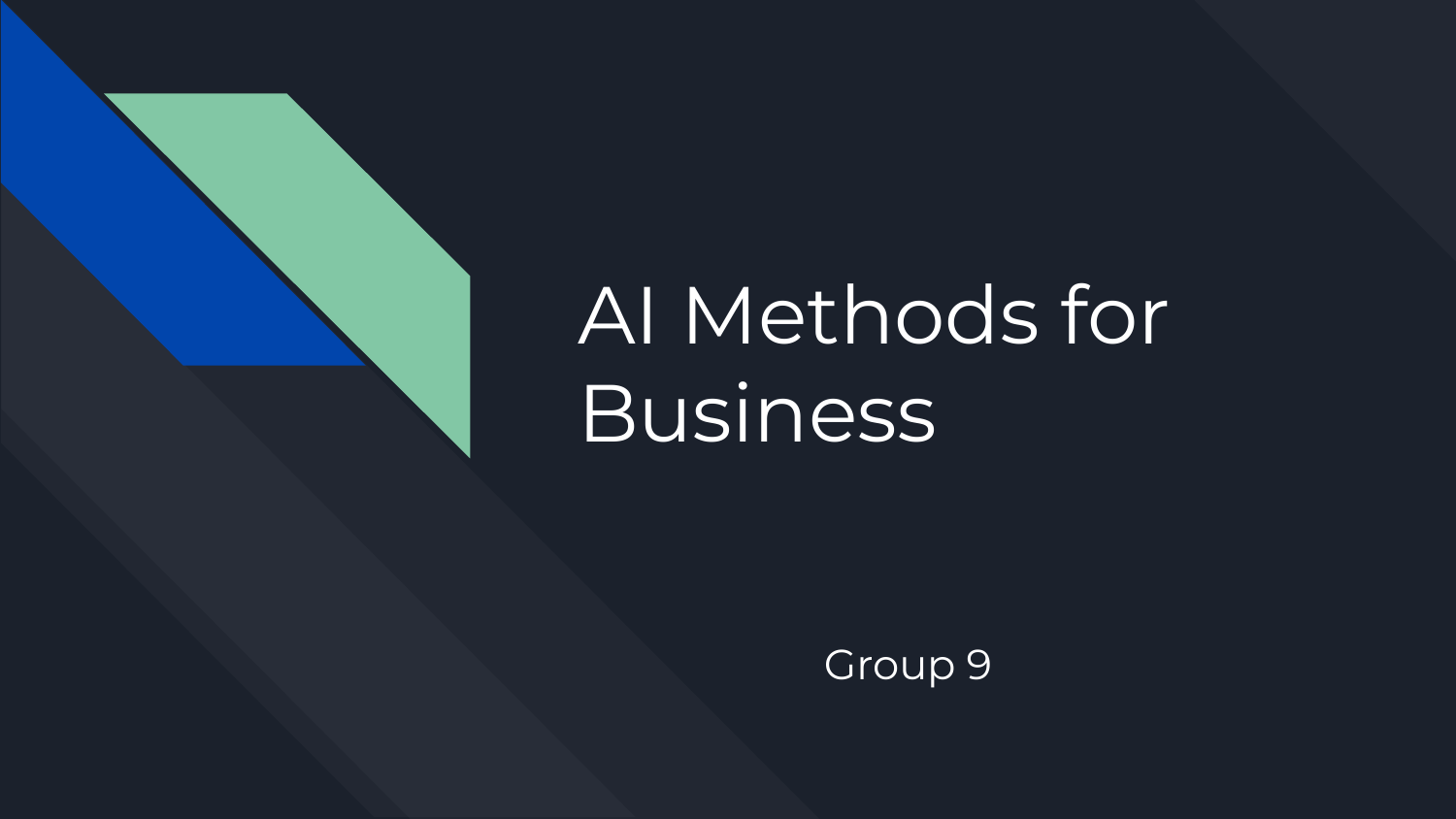

# AI Methods for Business
Group 9